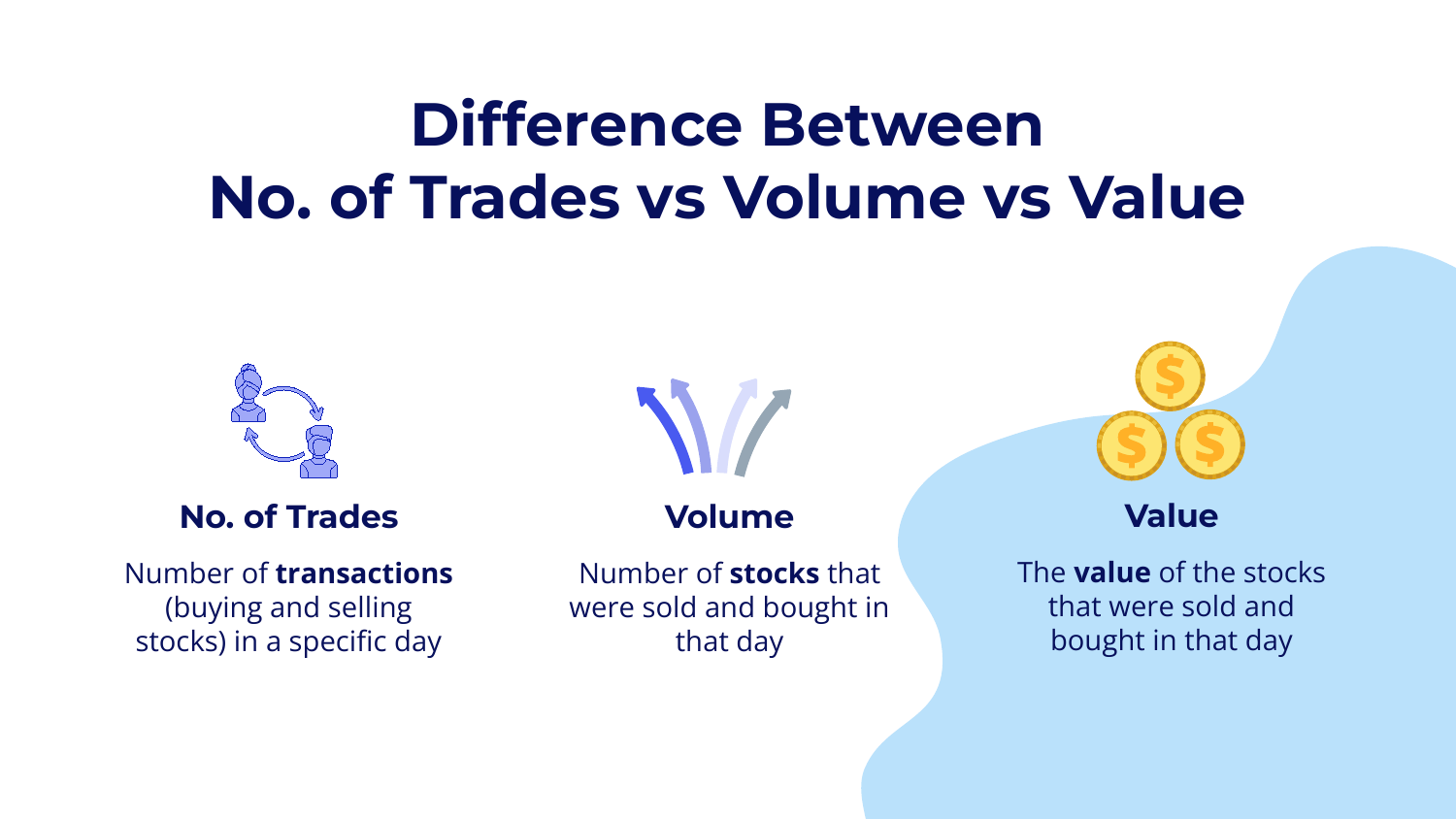

# Difference Between No. of Trades vs Volume vs Value

Value
No. of Trades
Volume
The value of the stocks that were sold and bought in that day
Number of transactions (buying and selling stocks) in a specific day
Number of stocks that were sold and bought in that day